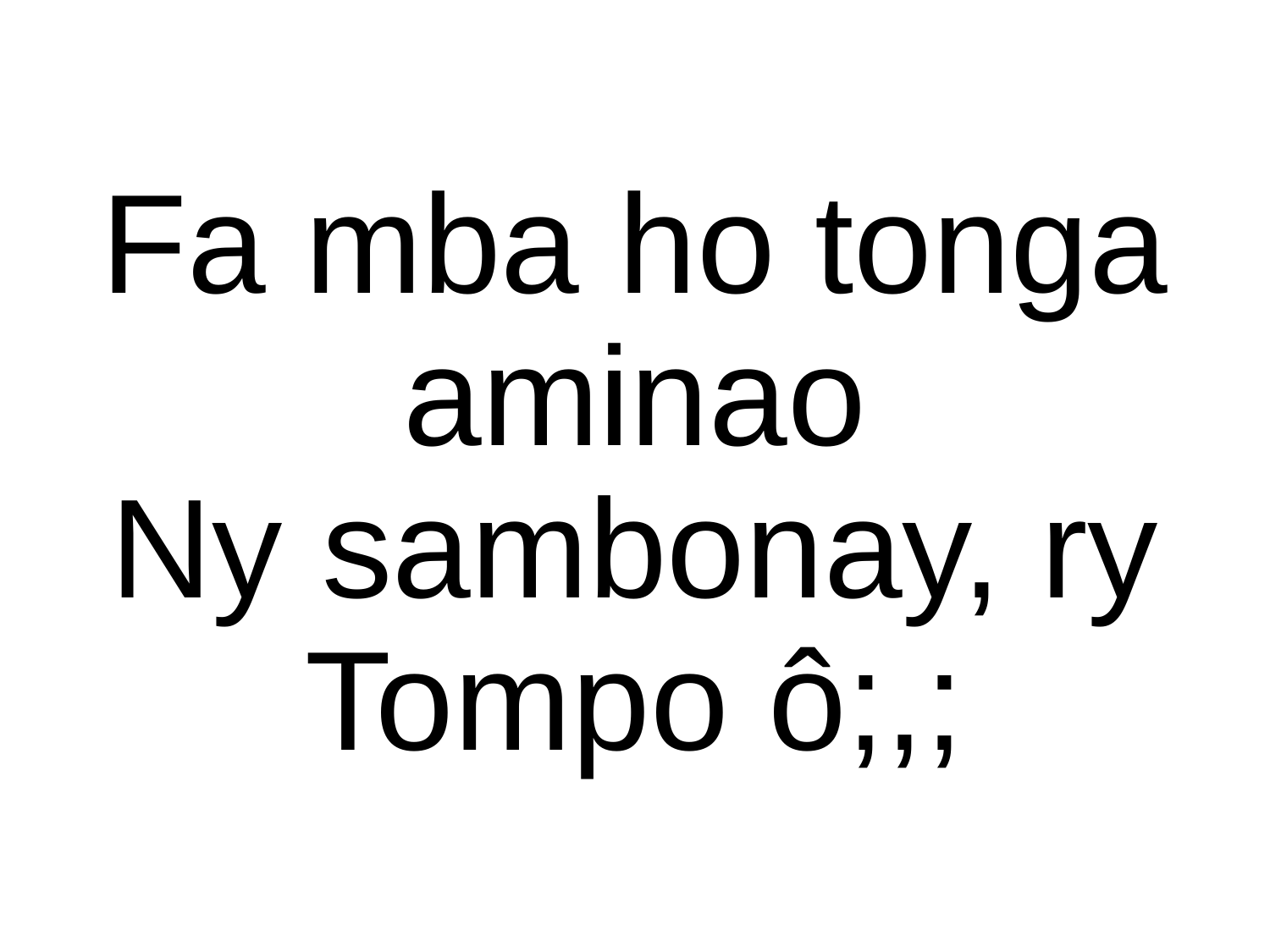

Fa mba ho tonga aminao
Ny sambonay, ry Tompo ô;,;